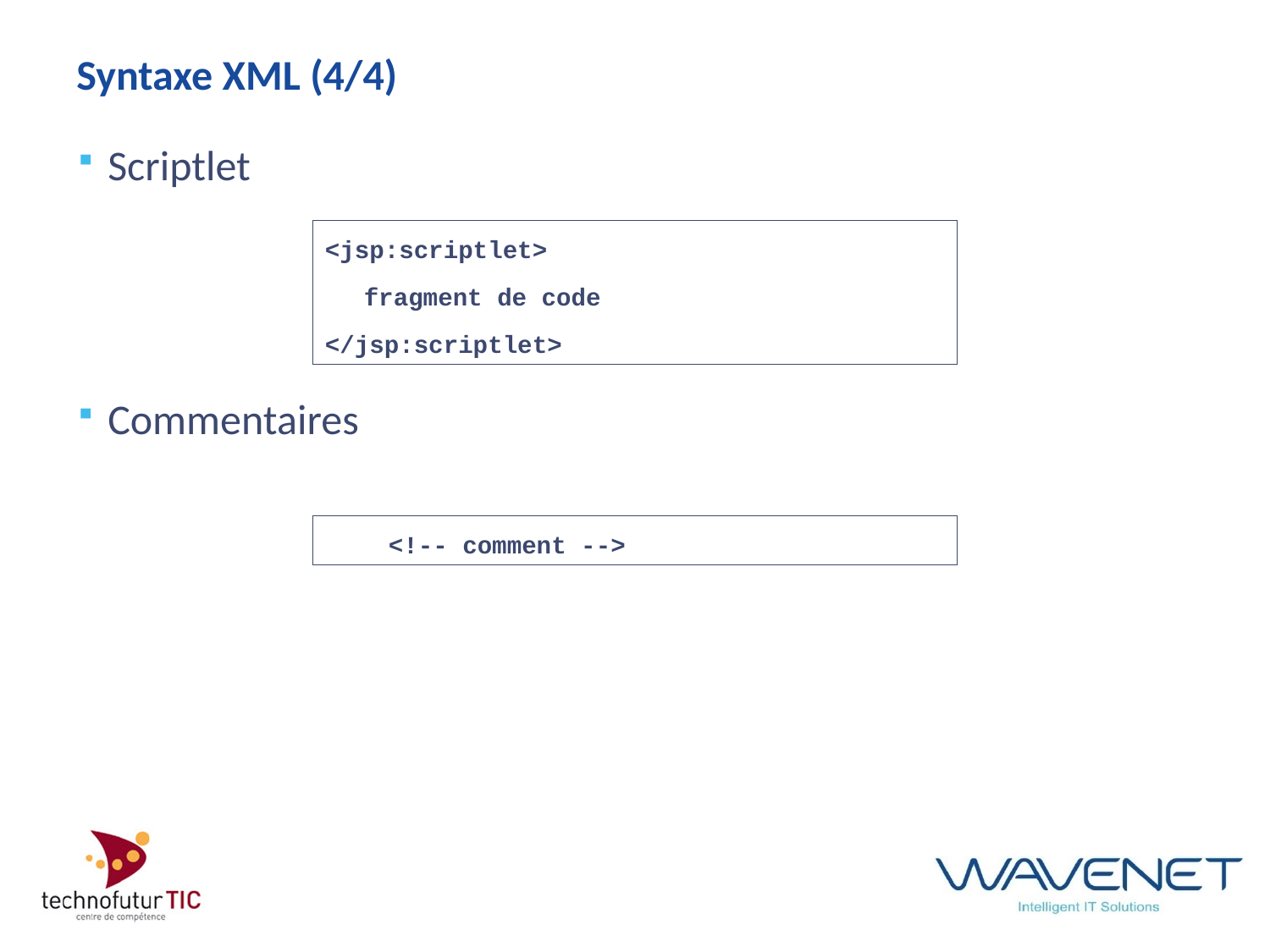

# Syntaxe XML (4/4)
Scriptlet

Commentaires
<jsp:scriptlet>
	fragment de code
</jsp:scriptlet>
<!-- comment -->